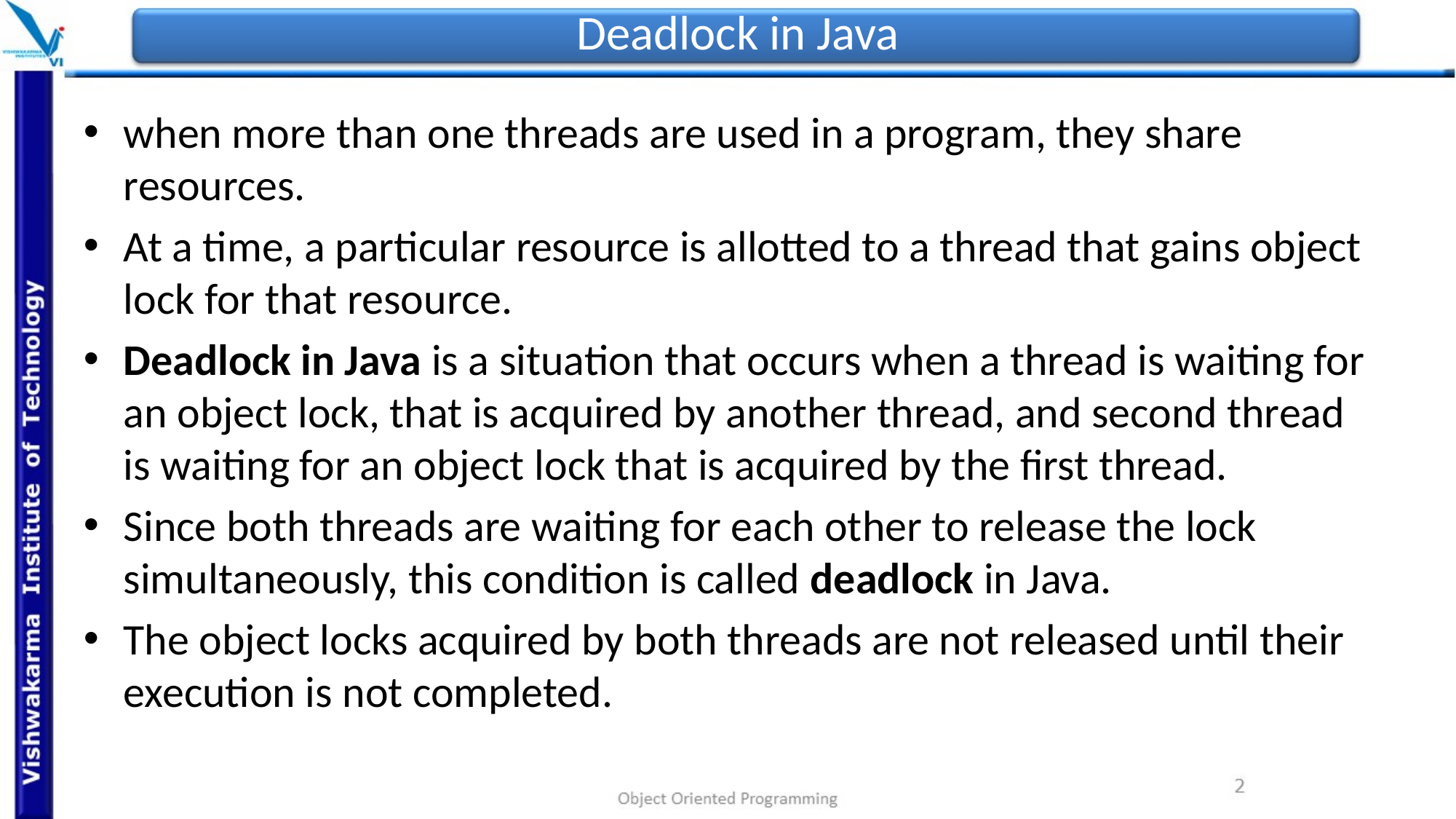

# Deadlock in Java
when more than one threads are used in a program, they share resources.
At a time, a particular resource is allotted to a thread that gains object lock for that resource.
Deadlock in Java is a situation that occurs when a thread is waiting for an object lock, that is acquired by another thread, and second thread is waiting for an object lock that is acquired by the first thread.
Since both threads are waiting for each other to release the lock simultaneously, this condition is called deadlock in Java.
The object locks acquired by both threads are not released until their execution is not completed.